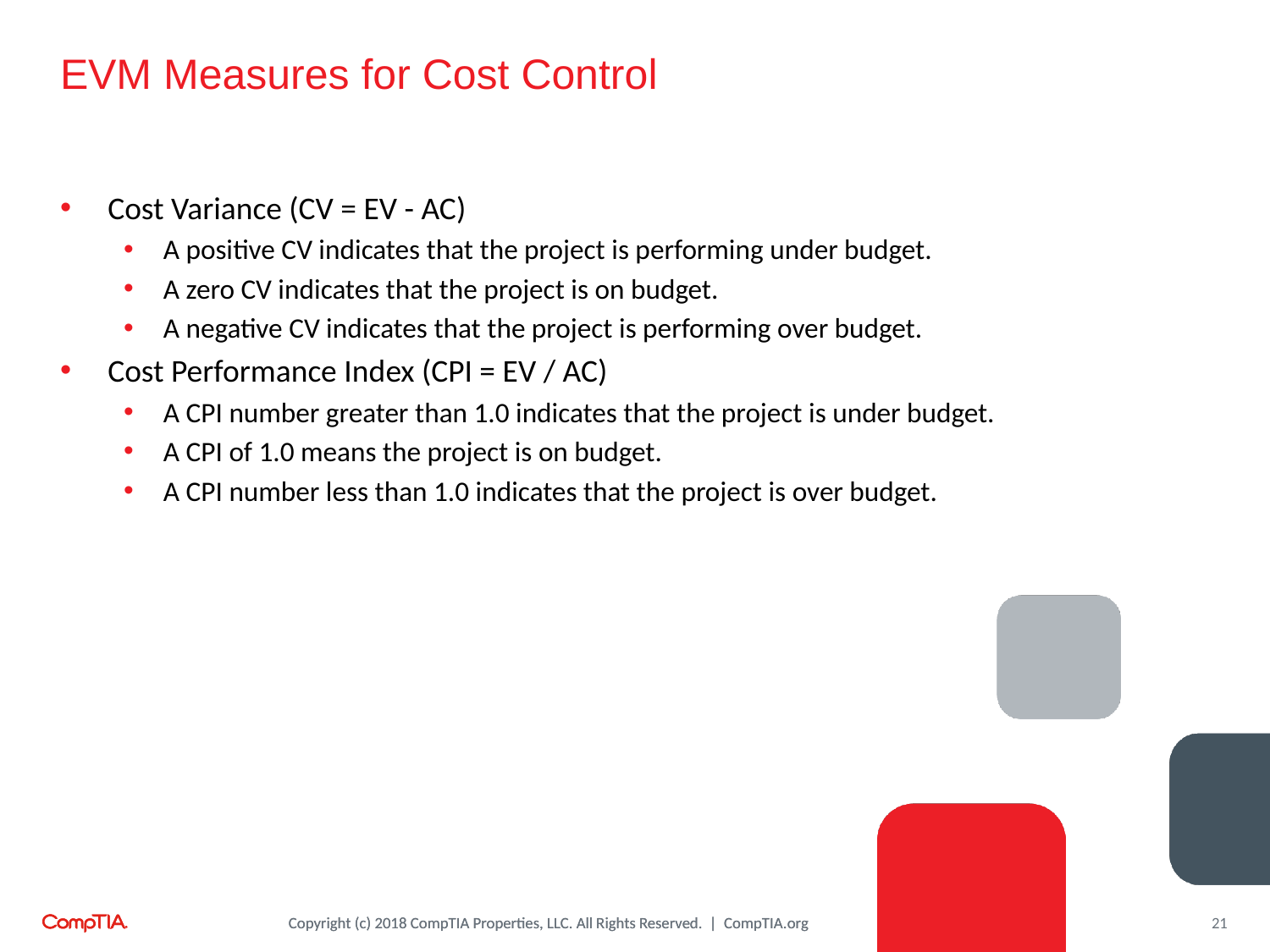

# EVM Measures for Cost Control
Cost Variance (CV = EV - AC)
A positive CV indicates that the project is performing under budget.
A zero CV indicates that the project is on budget.
A negative CV indicates that the project is performing over budget.
Cost Performance Index (CPI = EV / AC)
A CPI number greater than 1.0 indicates that the project is under budget.
A CPI of 1.0 means the project is on budget.
A CPI number less than 1.0 indicates that the project is over budget.

21